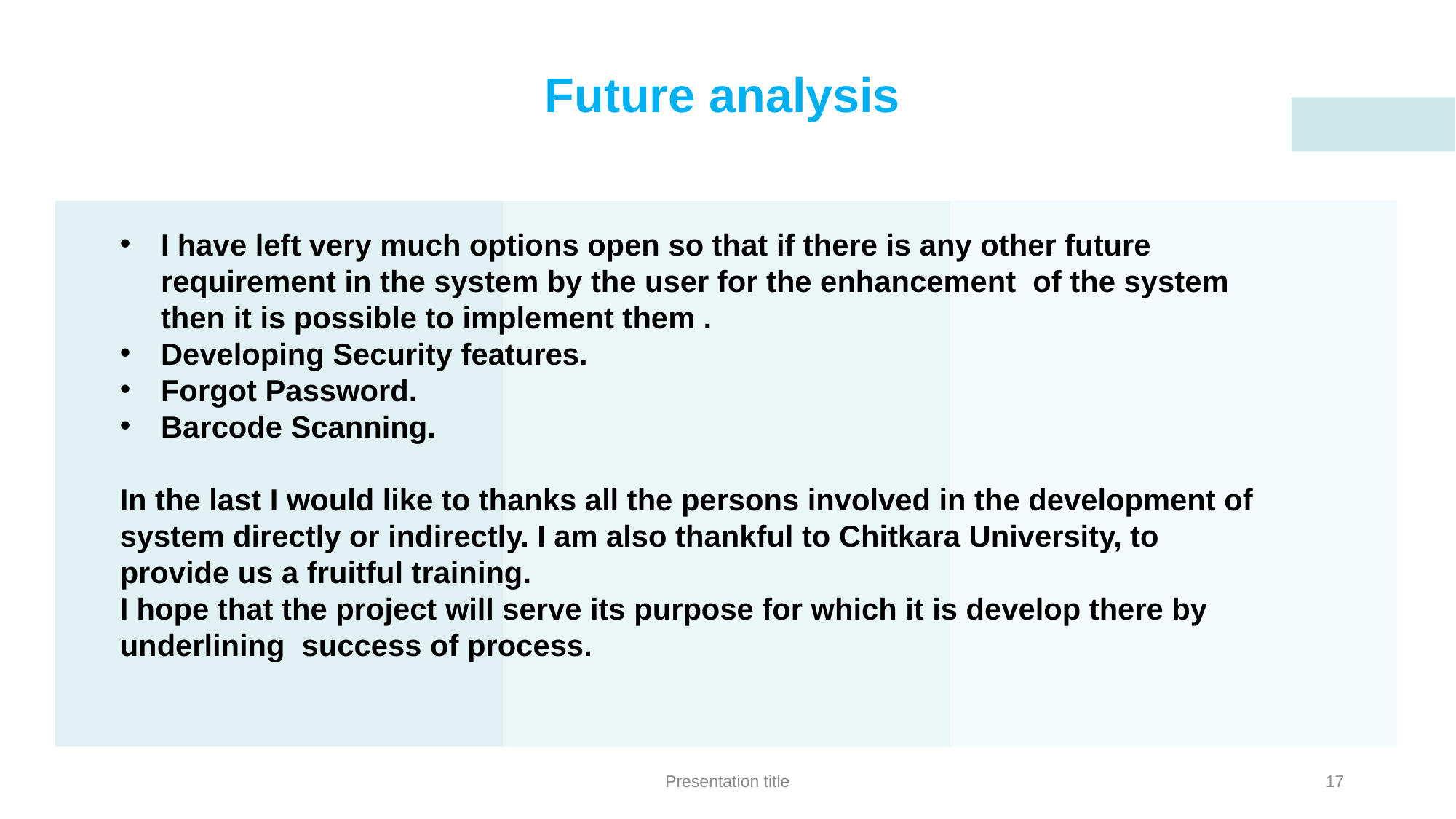

Future analysis
I have left very much options open so that if there is any other future requirement in the system by the user for the enhancement  of the system then it is possible to implement them .
Developing Security features.
Forgot Password.
Barcode Scanning.

In the last I would like to thanks all the persons involved in the development of system directly or indirectly. I am also thankful to Chitkara University, to provide us a fruitful training.
I hope that the project will serve its purpose for which it is develop there by underlining  success of process.
Presentation title
17